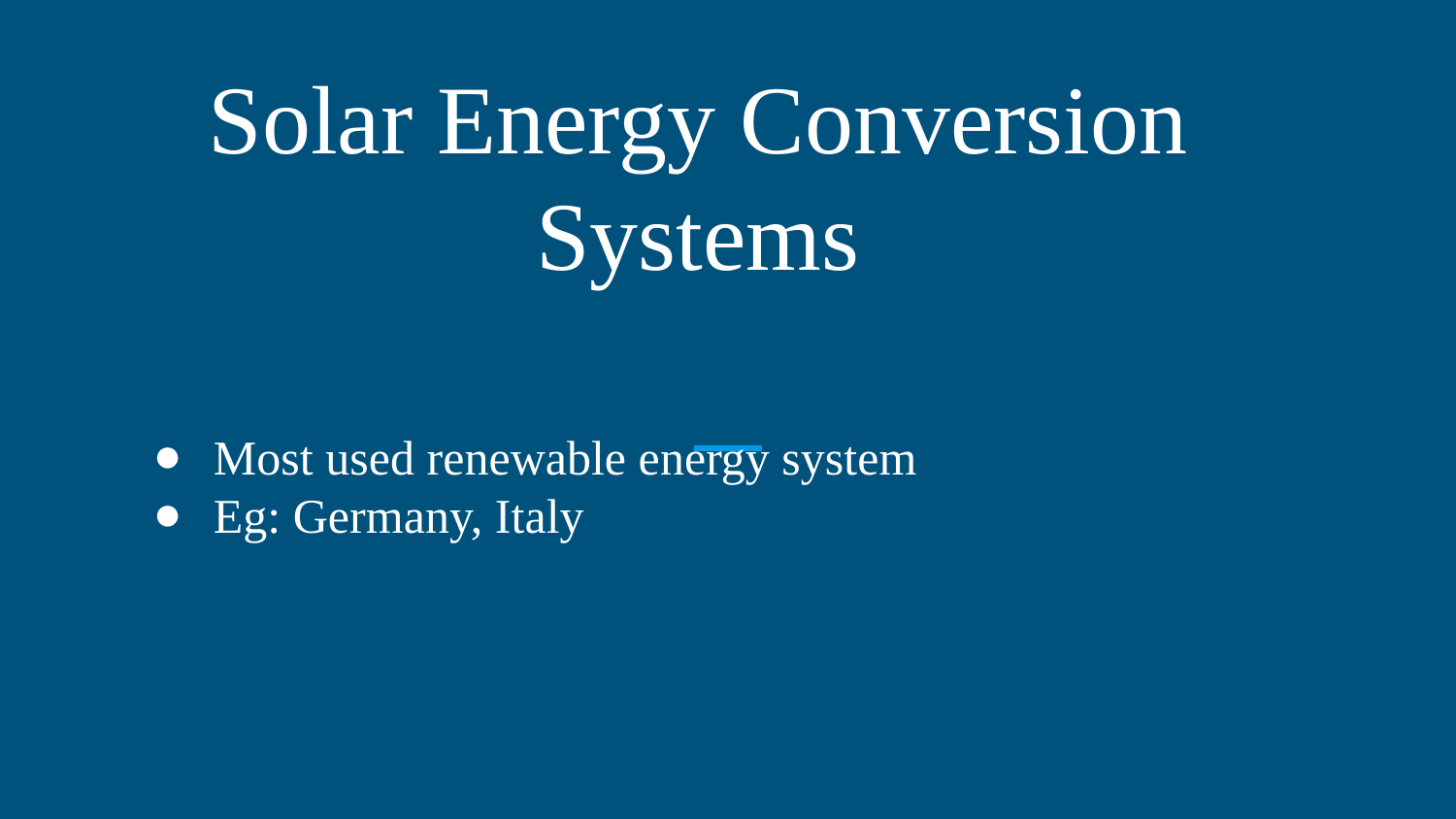

# Solar Energy Conversion Systems
Most used renewable energy system
Eg: Germany, Italy